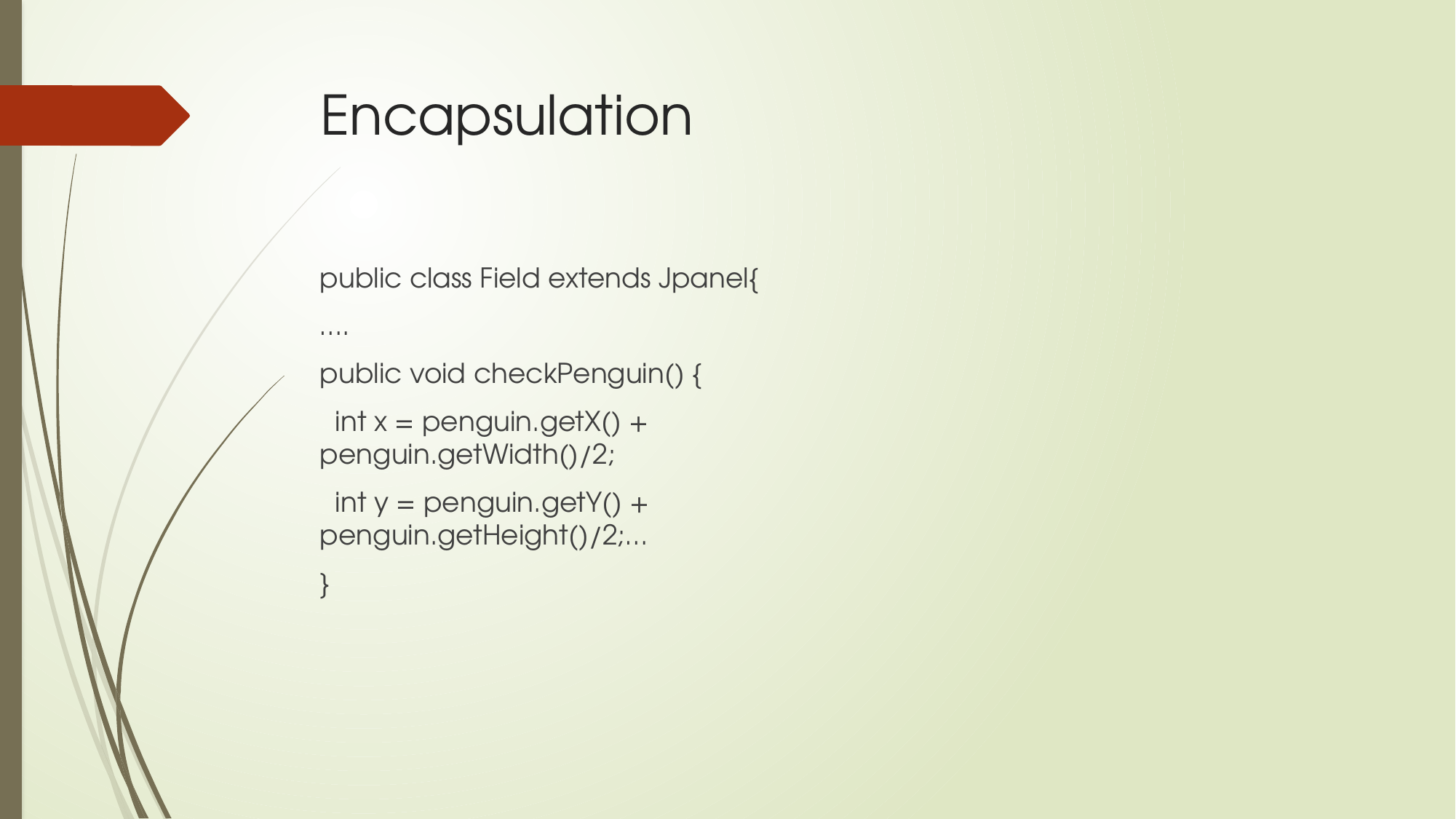

# Encapsulation

public class Field extends Jpanel{
….
public void checkPenguin() {
  int x = penguin.getX() + penguin.getWidth()/2;
  int y = penguin.getY() + penguin.getHeight()/2;…
}